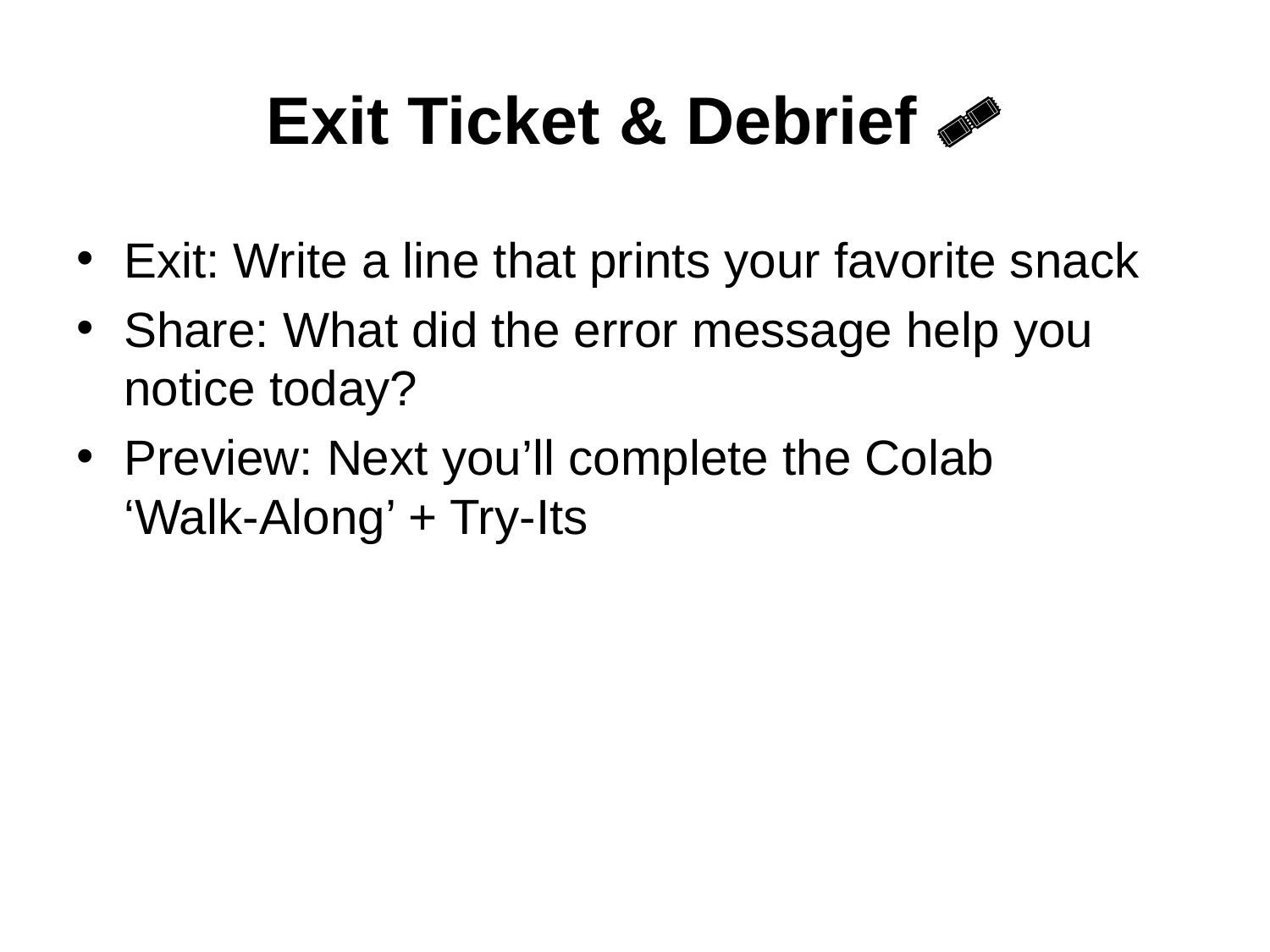

# Exit Ticket & Debrief 🎟️
Exit: Write a line that prints your favorite snack
Share: What did the error message help you notice today?
Preview: Next you’ll complete the Colab ‘Walk‑Along’ + Try‑Its